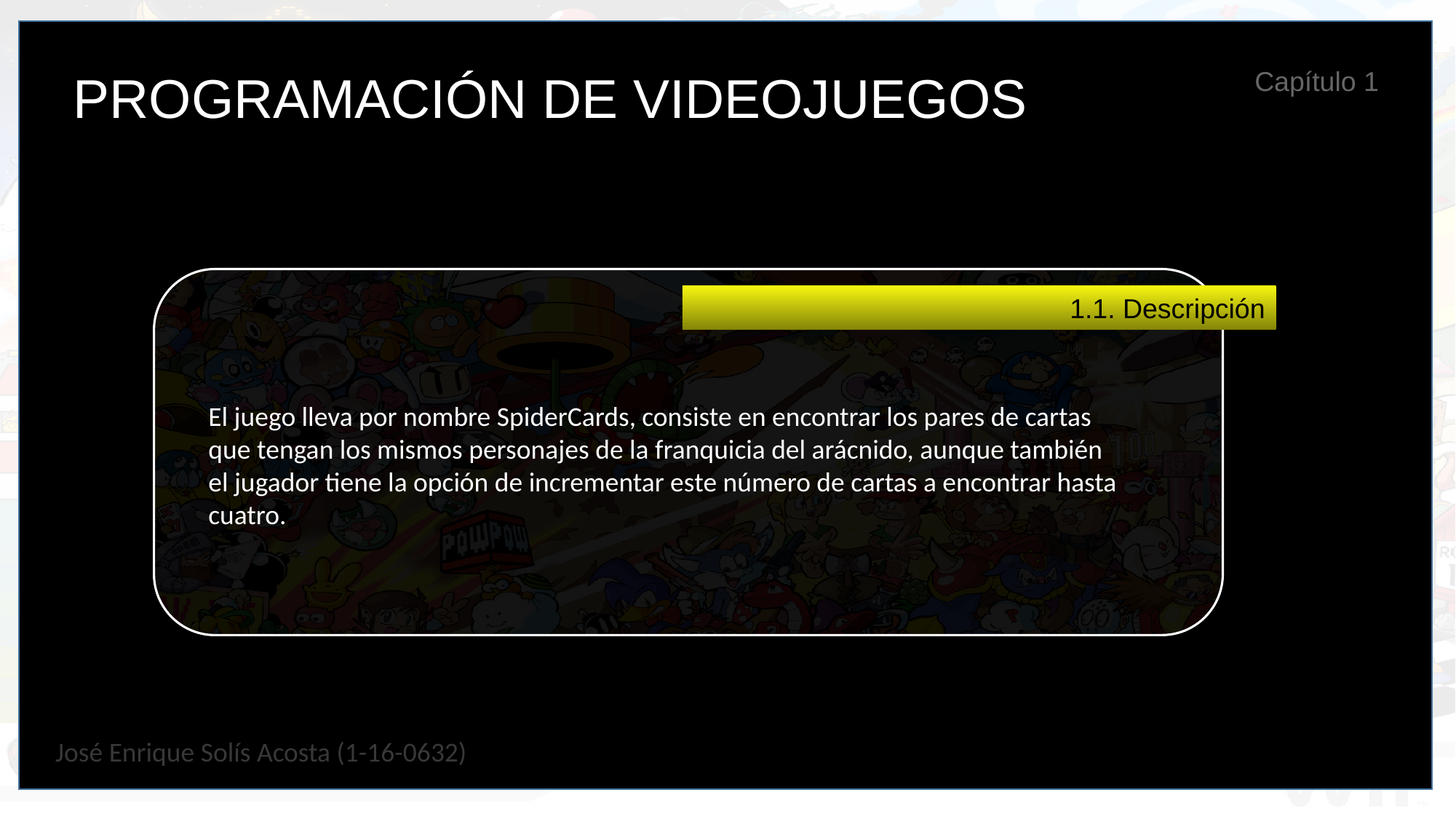

PROGRAMACIÓN DE VIDEOJUEGOS
Capítulo 1

1.1. Descripción
El juego lleva por nombre SpiderCards, consiste en encontrar los pares de cartas que tengan los mismos personajes de la franquicia del arácnido, aunque también el jugador tiene la opción de incrementar este número de cartas a encontrar hasta cuatro.
José Enrique Solís Acosta (1-16-0632)